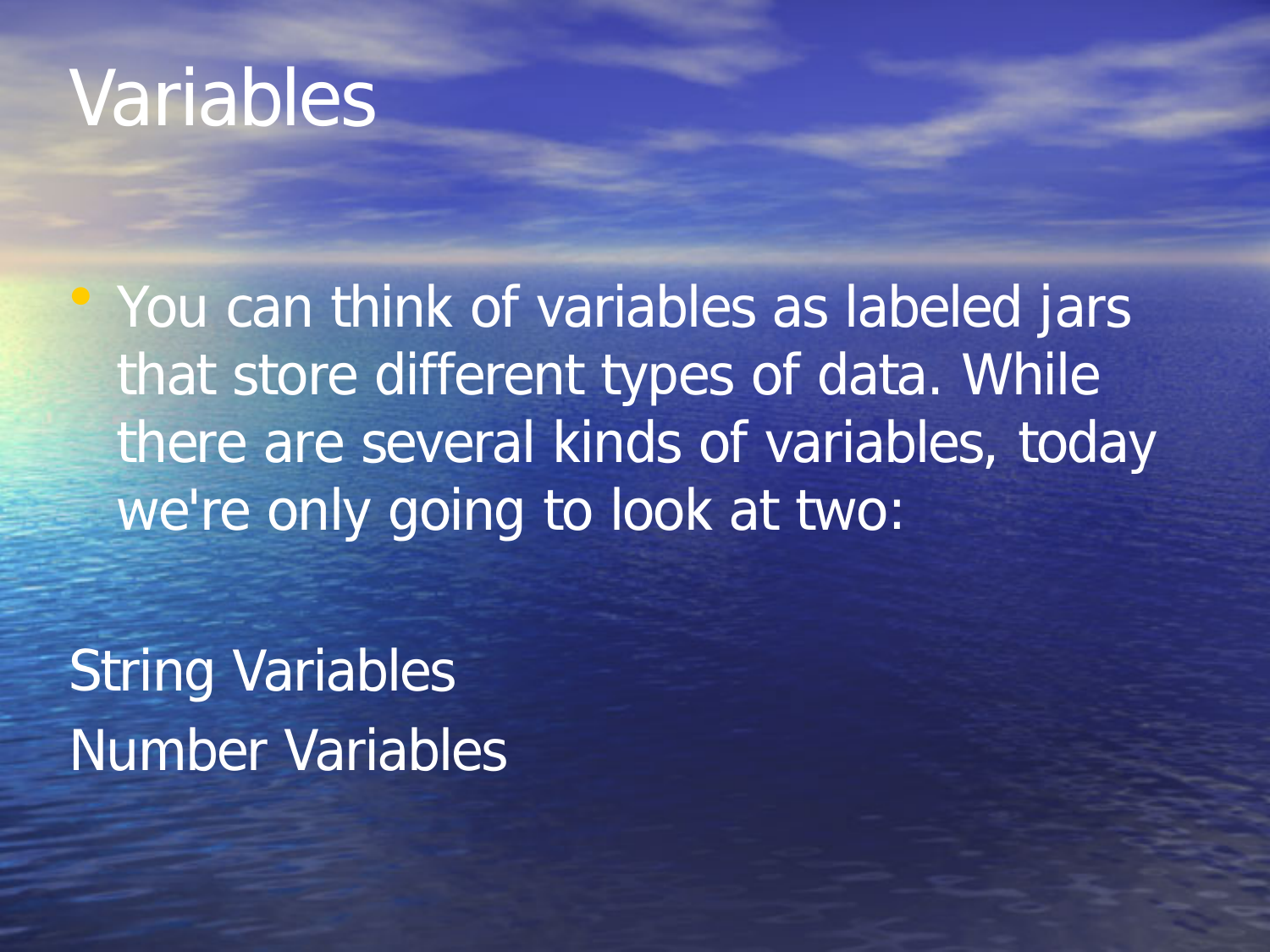

Variables
You can think of variables as labeled jars that store different types of data. While there are several kinds of variables, today we're only going to look at two:

String Variables
Number Variables